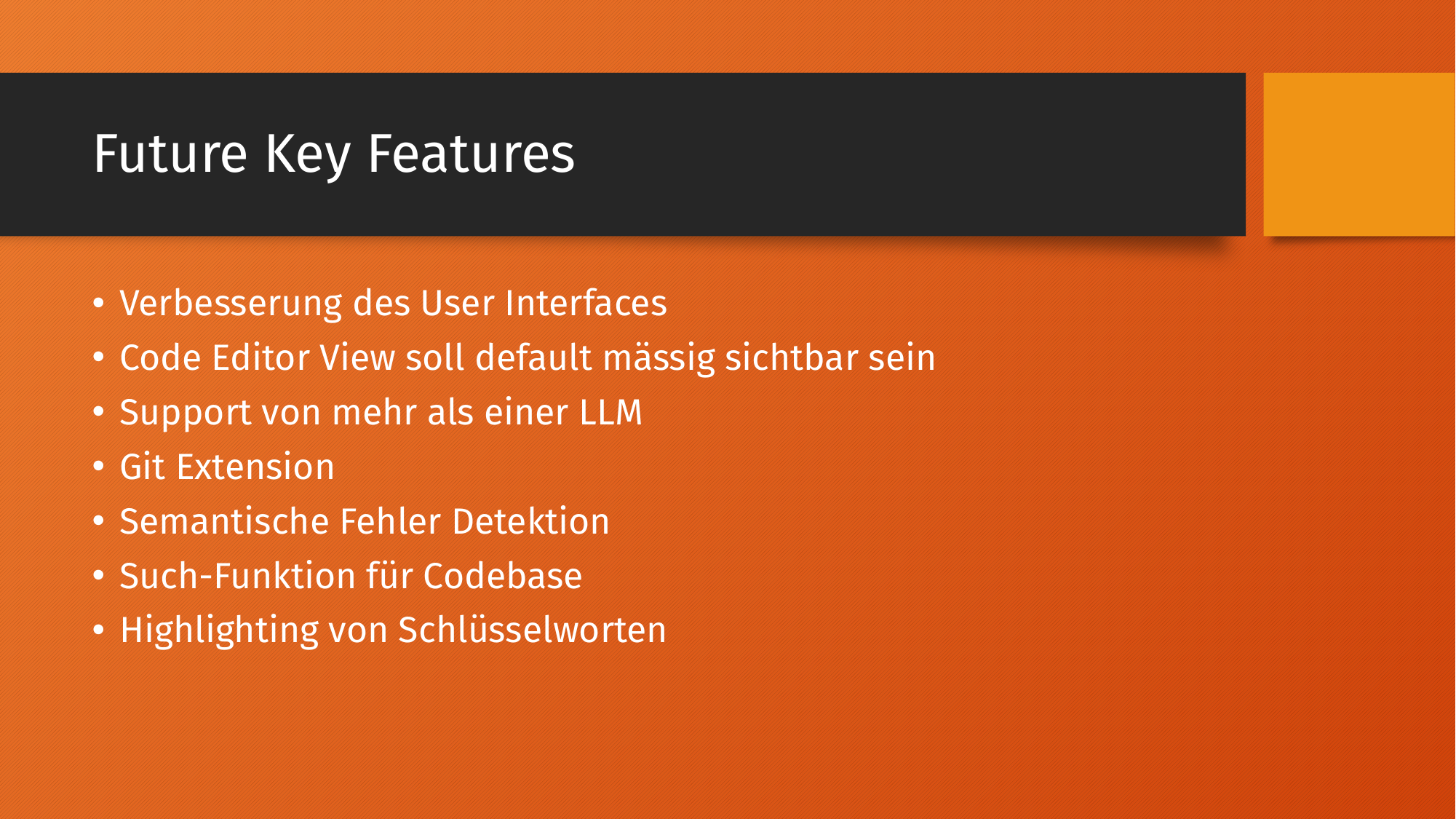

# Future Key Features
Verbesserung des User Interfaces
Code Editor View soll default mässig sichtbar sein
Support von mehr als einer LLM
Git Extension
Semantische Fehler Detektion
Such-Funktion für Codebase
Highlighting von Schlüsselworten